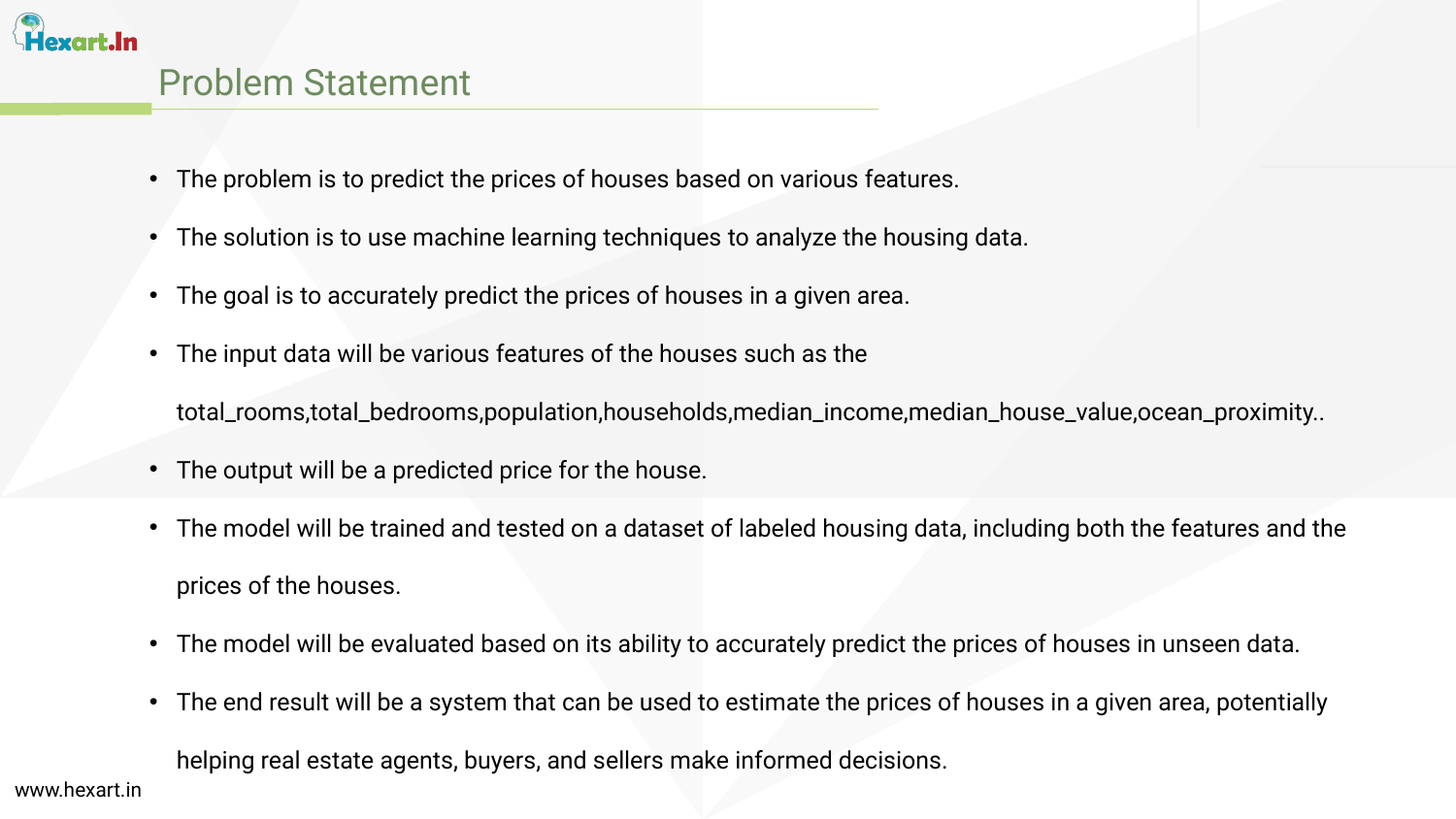

Problem Statement
The problem is to predict the prices of houses based on various features.
The solution is to use machine learning techniques to analyze the housing data.
The goal is to accurately predict the prices of houses in a given area.
The input data will be various features of the houses such as the  total_rooms,total_bedrooms,population,households,median_income,median_house_value,ocean_proximity..
The output will be a predicted price for the house.
The model will be trained and tested on a dataset of labeled housing data, including both the features and the prices of the houses.
The model will be evaluated based on its ability to accurately predict the prices of houses in unseen data.
The end result will be a system that can be used to estimate the prices of houses in a given area, potentially helping real estate agents, buyers, and sellers make informed decisions.